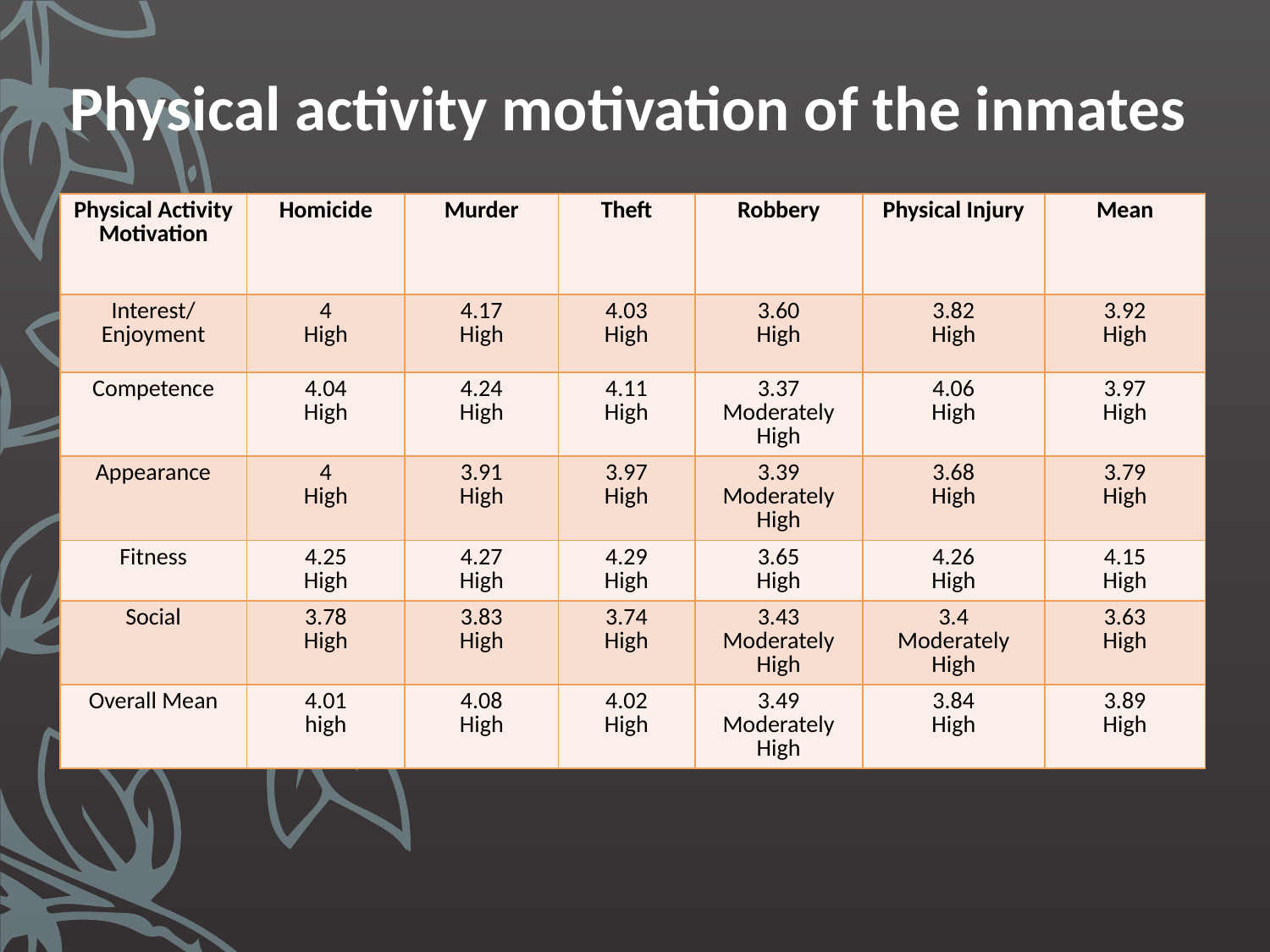

Physical activity motivation of the inmates
| Physical Activity Motivation | Homicide | Murder | Theft | Robbery | Physical Injury | Mean |
| --- | --- | --- | --- | --- | --- | --- |
| Interest/Enjoyment | 4 High | 4.17 High | 4.03 High | 3.60 High | 3.82 High | 3.92 High |
| Competence | 4.04 High | 4.24 High | 4.11 High | 3.37 Moderately High | 4.06 High | 3.97 High |
| Appearance | 4 High | 3.91 High | 3.97 High | 3.39 Moderately High | 3.68 High | 3.79 High |
| Fitness | 4.25 High | 4.27 High | 4.29 High | 3.65 High | 4.26 High | 4.15 High |
| Social | 3.78 High | 3.83 High | 3.74 High | 3.43 Moderately High | 3.4 Moderately High | 3.63 High |
| Overall Mean | 4.01 high | 4.08 High | 4.02 High | 3.49 Moderately High | 3.84 High | 3.89 High |